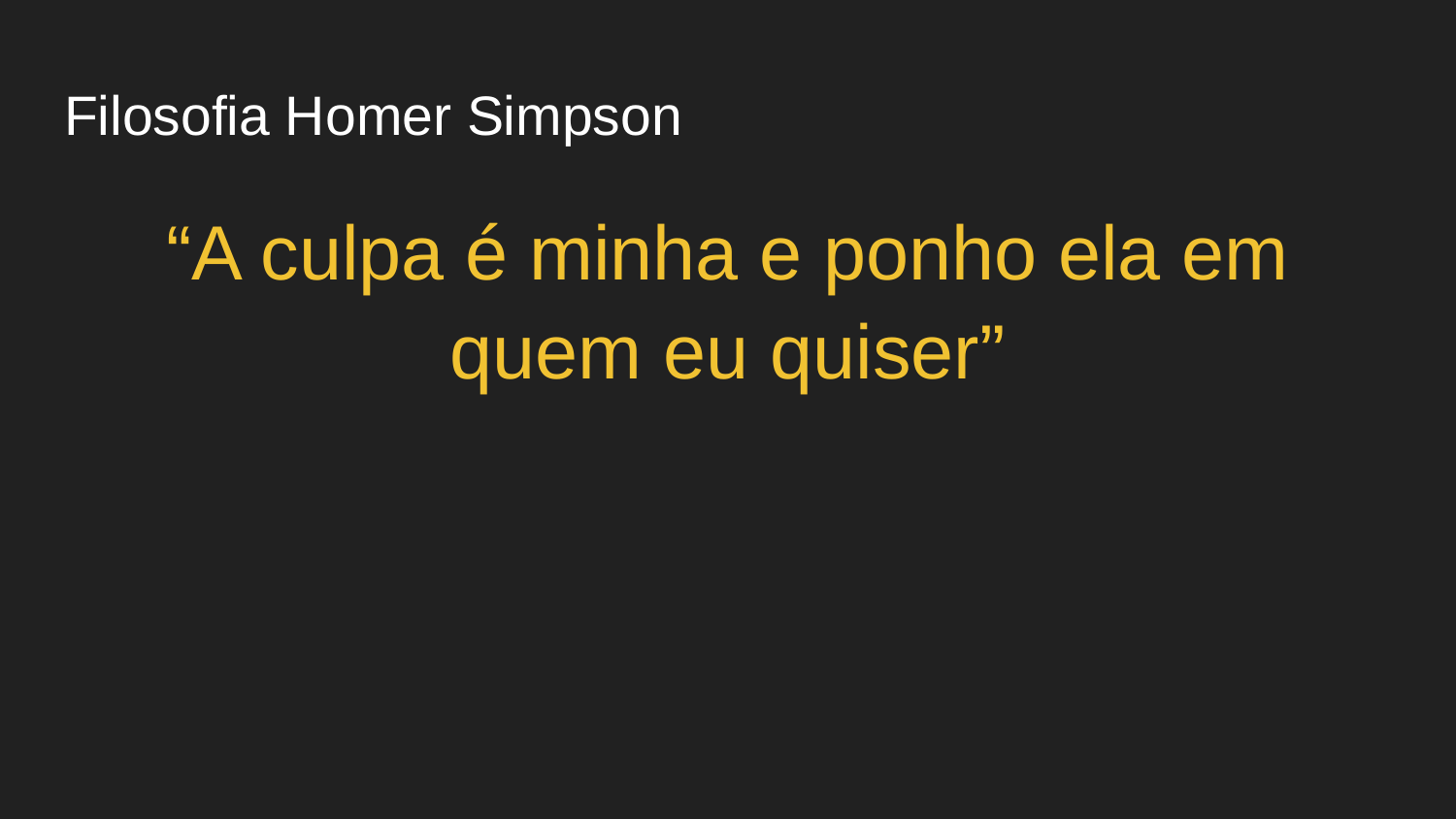

# Filosofia Homer Simpson
“A culpa é minha e ponho ela em quem eu quiser”